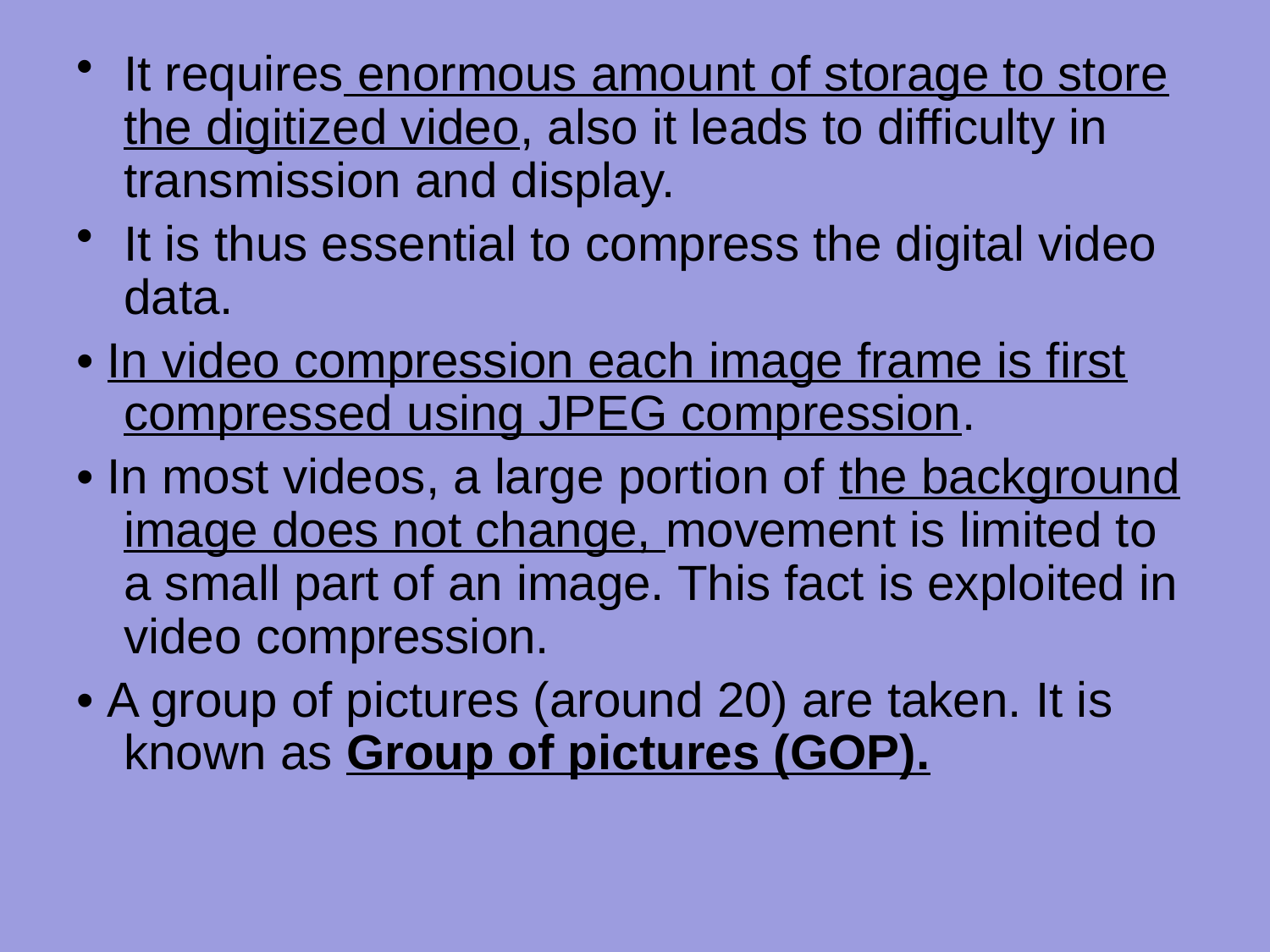

It requires enormous amount of storage to store the digitized video, also it leads to difficulty in transmission and display.
It is thus essential to compress the digital video data.
• In video compression each image frame is first compressed using JPEG compression.
• In most videos, a large portion of the background image does not change, movement is limited to a small part of an image. This fact is exploited in video compression.
• A group of pictures (around 20) are taken. It is known as Group of pictures (GOP).